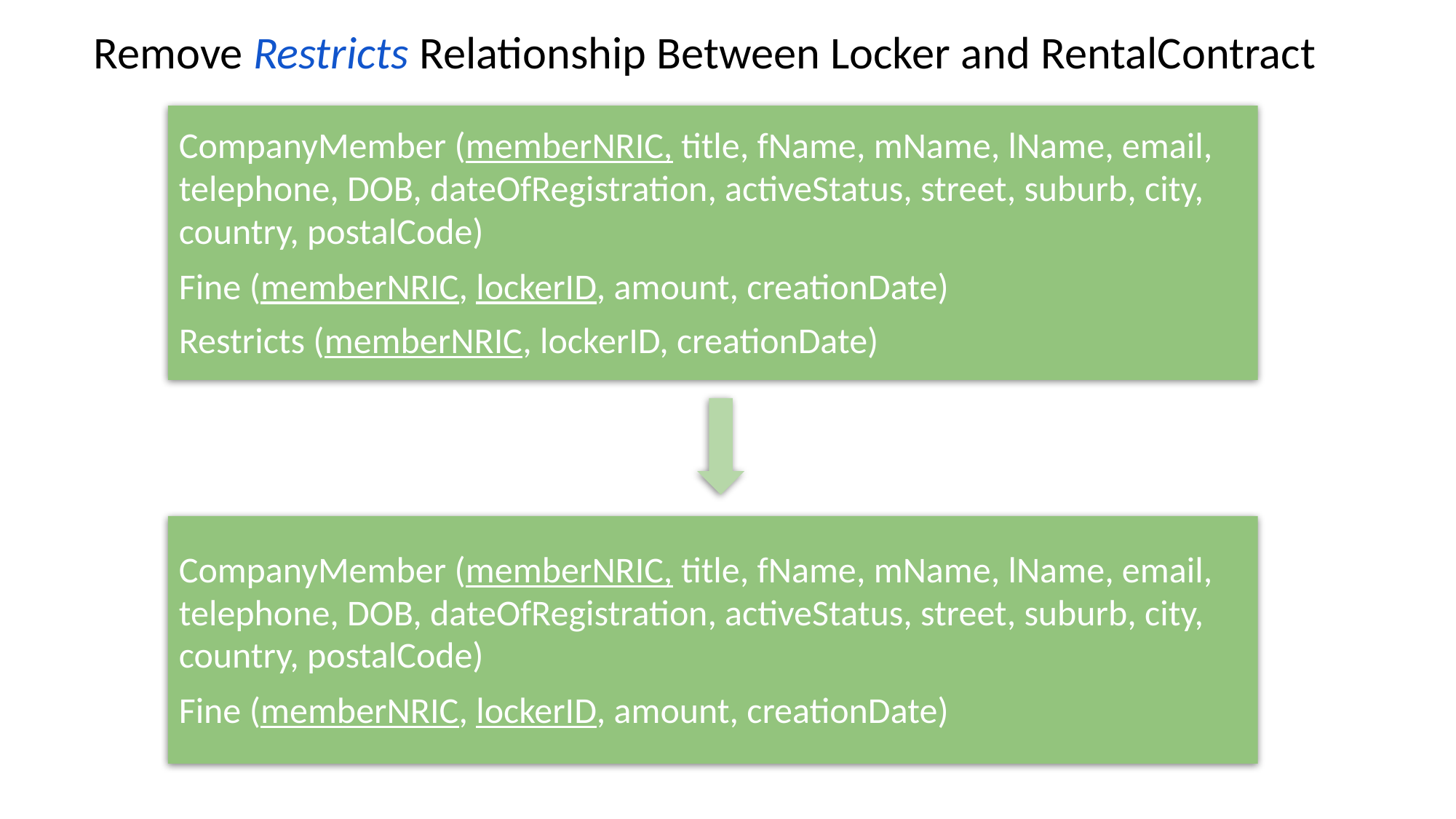

Remove Restricts Relationship Between Locker and RentalContract
CompanyMember (memberNRIC, title, fName, mName, lName, email, telephone, DOB, dateOfRegistration, activeStatus, street, suburb, city, country, postalCode)
Fine (memberNRIC, lockerID, amount, creationDate)
Restricts (memberNRIC, lockerID, creationDate)

CompanyMember (memberNRIC, title, fName, mName, lName, email, telephone, DOB, dateOfRegistration, activeStatus, street, suburb, city, country, postalCode)
Fine (memberNRIC, lockerID, amount, creationDate)